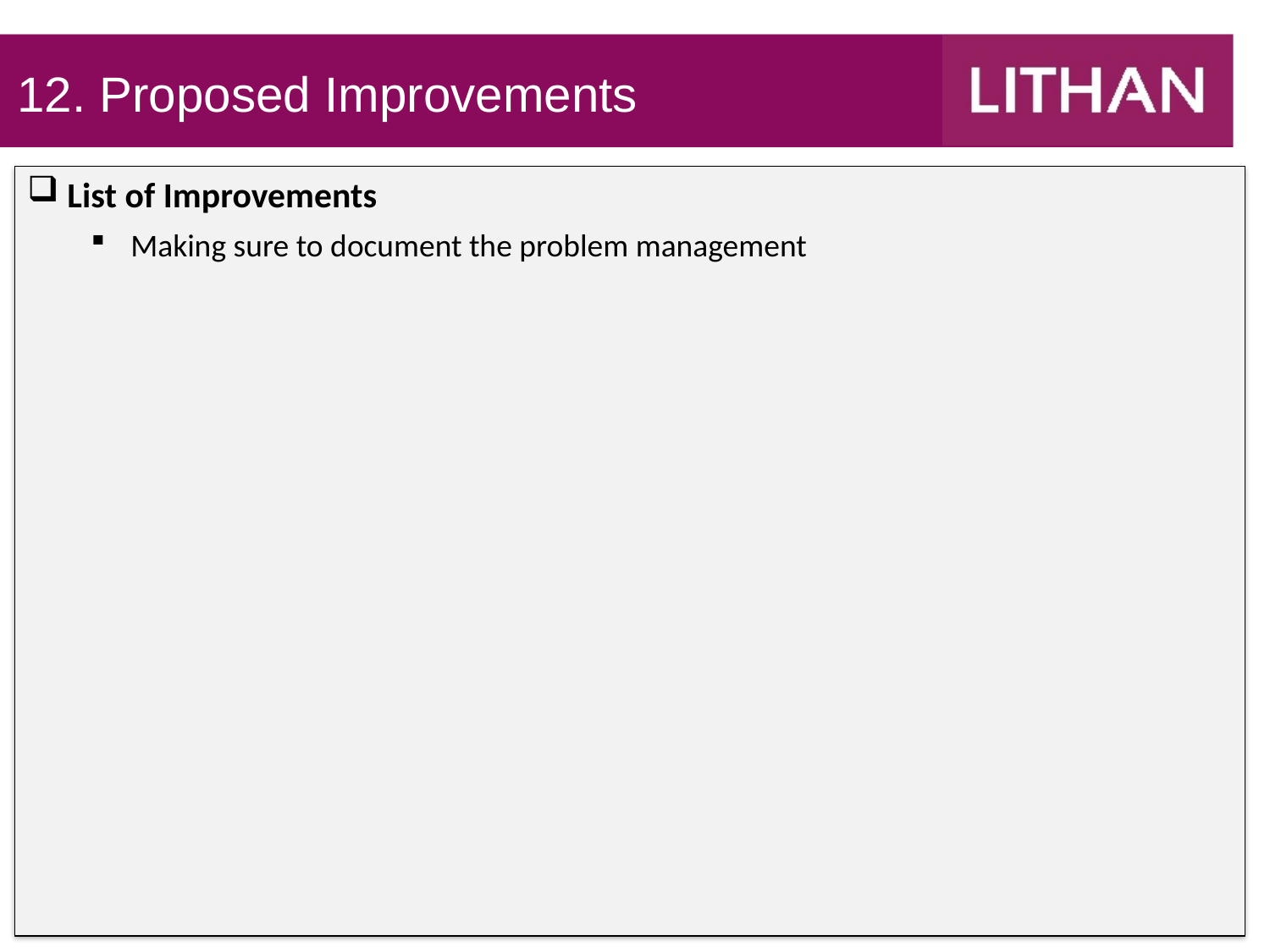

12. Proposed Improvements
List of Improvements
Making sure to document the problem management